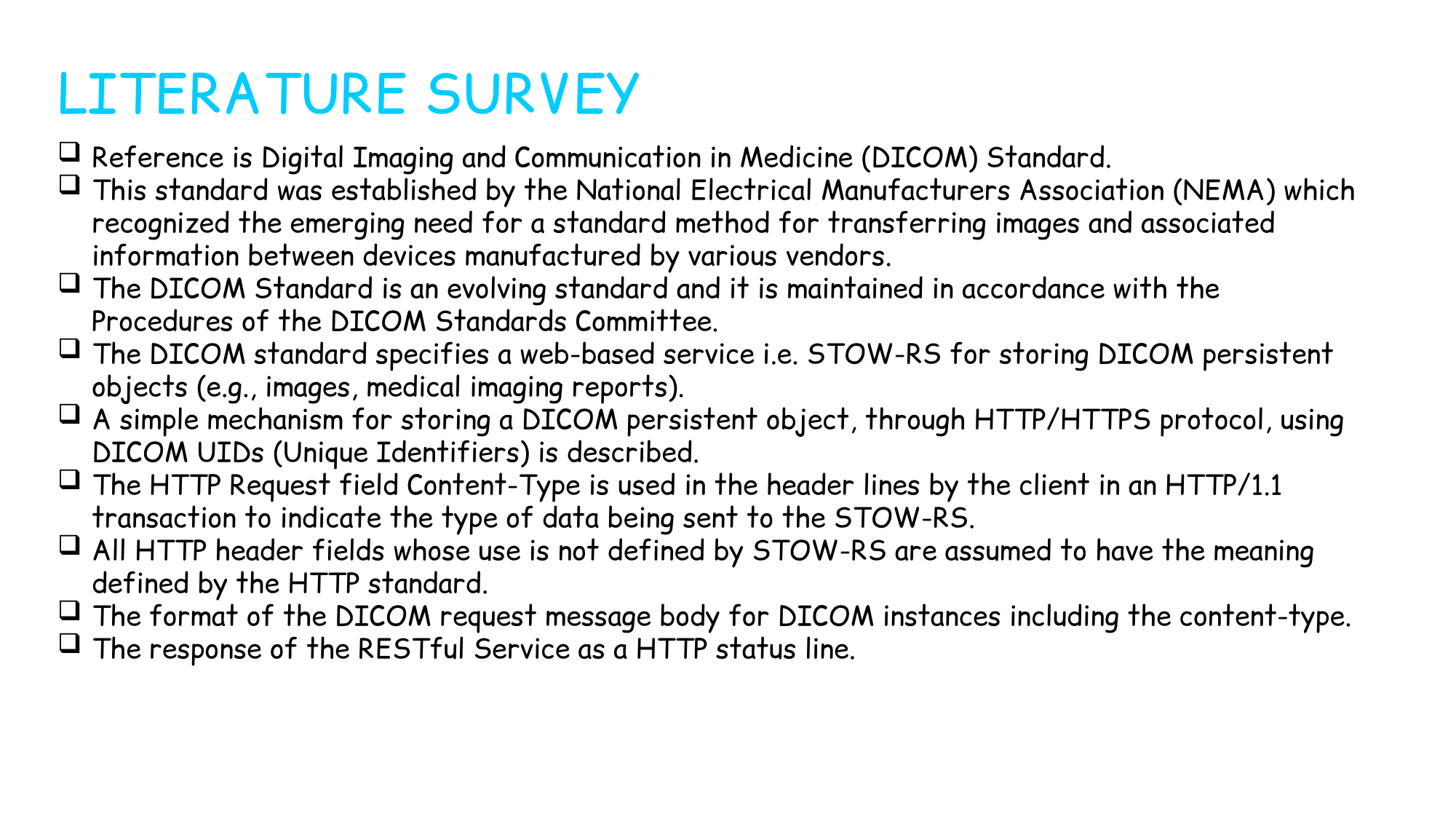

# LITERATURE SURVEY
Reference is Digital Imaging and Communication in Medicine (DICOM) Standard.
This standard was established by the National Electrical Manufacturers Association (NEMA) which recognized the emerging need for a standard method for transferring images and associated information between devices manufactured by various vendors.
The DICOM Standard is an evolving standard and it is maintained in accordance with the Procedures of the DICOM Standards Committee.
The DICOM standard specifies a web-based service i.e. STOW-RS for storing DICOM persistent objects (e.g., images, medical imaging reports).
A simple mechanism for storing a DICOM persistent object, through HTTP/HTTPS protocol, using DICOM UIDs (Unique Identifiers) is described.
The HTTP Request field Content-Type is used in the header lines by the client in an HTTP/1.1 transaction to indicate the type of data being sent to the STOW-RS.
All HTTP header fields whose use is not defined by STOW-RS are assumed to have the meaning defined by the HTTP standard.
The format of the DICOM request message body for DICOM instances including the content-type.
The response of the RESTful Service as a HTTP status line.